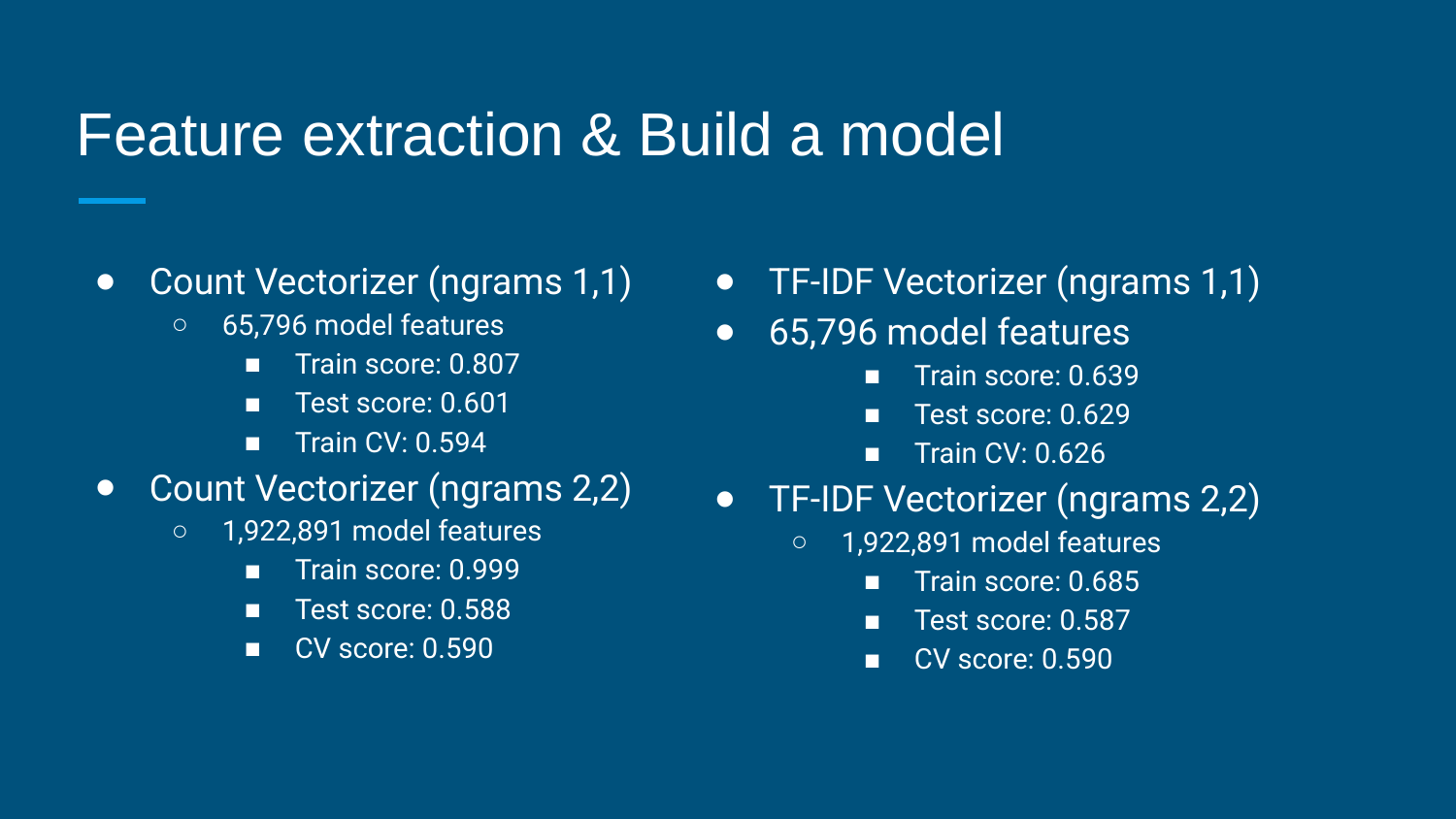

# Feature extraction & Build a model
Count Vectorizer (ngrams 1,1)
65,796 model features
Train score: 0.807
Test score: 0.601
Train CV: 0.594
Count Vectorizer (ngrams 2,2)
1,922,891 model features
Train score: 0.999
Test score: 0.588
CV score: 0.590

TF-IDF Vectorizer (ngrams 1,1)
65,796 model features
Train score: 0.639
Test score: 0.629
Train CV: 0.626
TF-IDF Vectorizer (ngrams 2,2)
1,922,891 model features
Train score: 0.685
Test score: 0.587
CV score: 0.590